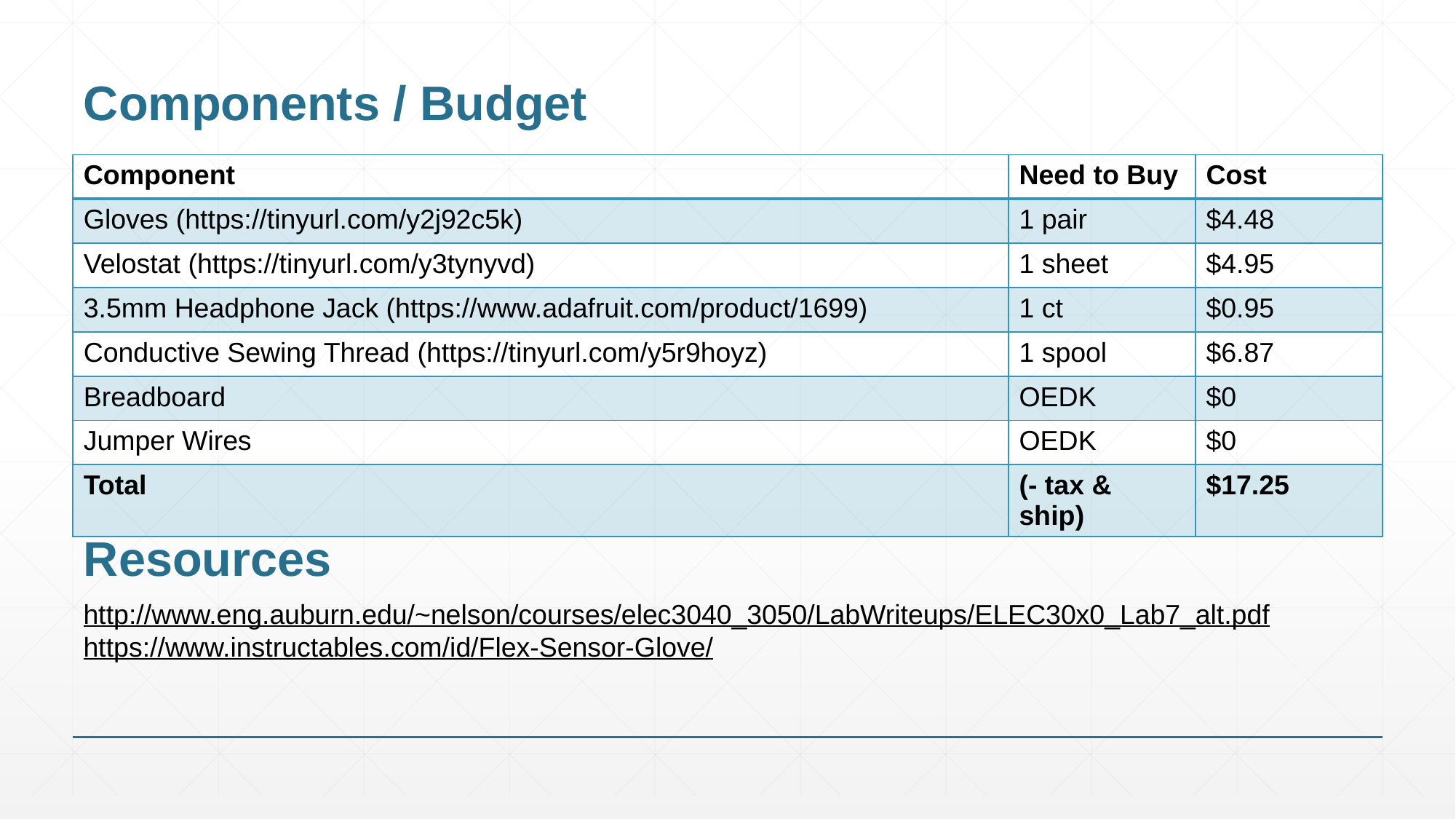

# Components / Budget
| Component | Need to Buy | Cost |
| --- | --- | --- |
| Gloves (https://tinyurl.com/y2j92c5k) | 1 pair | $4.48 |
| Velostat (https://tinyurl.com/y3tynyvd) | 1 sheet | $4.95 |
| 3.5mm Headphone Jack (https://www.adafruit.com/product/1699) | 1 ct | $0.95 |
| Conductive Sewing Thread (https://tinyurl.com/y5r9hoyz) | 1 spool | $6.87 |
| Breadboard | OEDK | $0 |
| Jumper Wires | OEDK | $0 |
| Total | (- tax & ship) | $17.25 |
Resources
http://www.eng.auburn.edu/~nelson/courses/elec3040_3050/LabWriteups/ELEC30x0_Lab7_alt.pdf
https://www.instructables.com/id/Flex-Sensor-Glove/